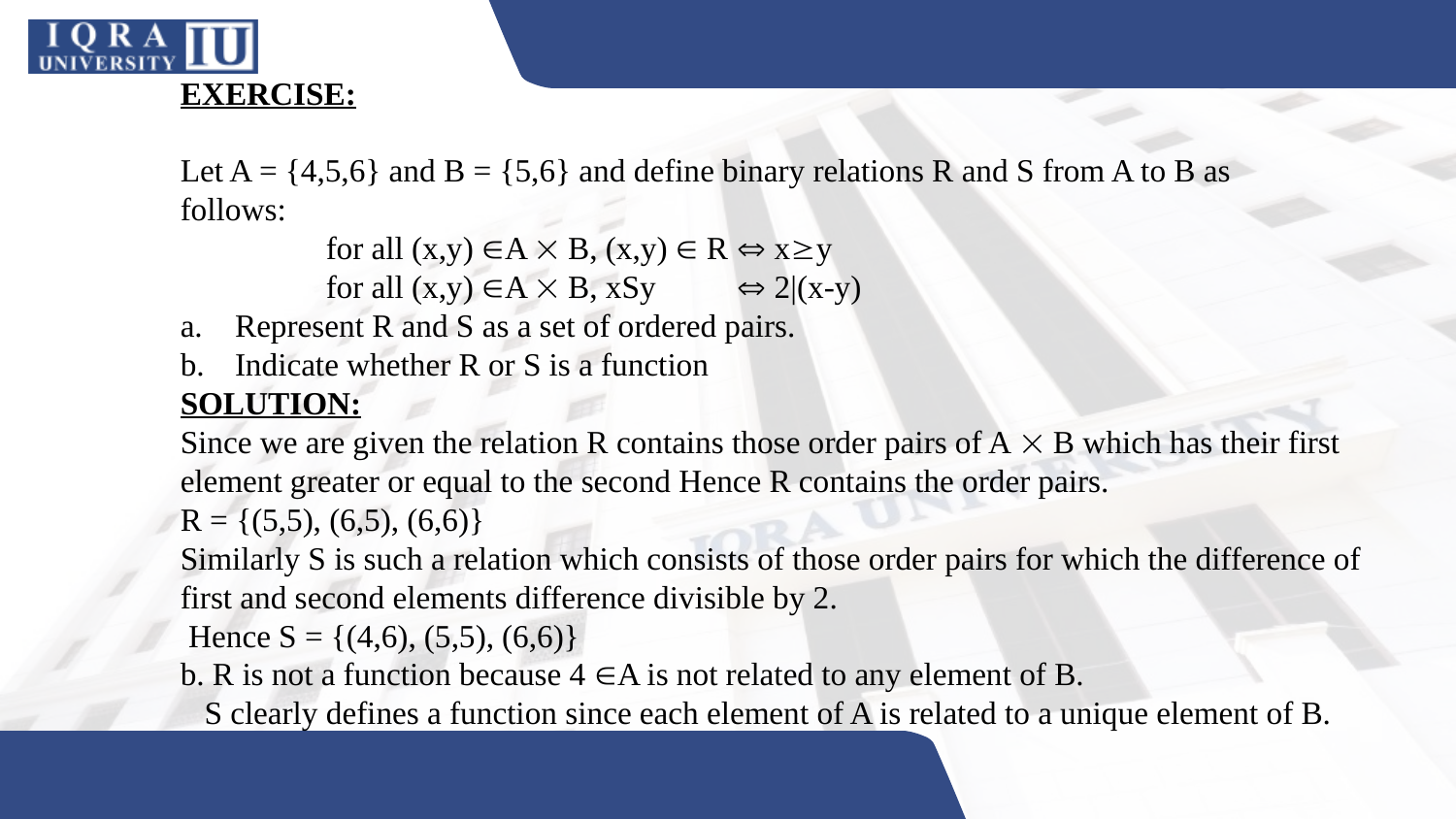

EXERCISE:

Let A = {4,5,6} and B = {5,6} and define binary relations R and S from A to B as
follows:
	for all (x,y) ∈A × B, (x,y) ∈ R ⇔ x≥y
	for all (x,y) ∈A × B, xSy          ⇔ 2|(x-y)
Represent R and S as a set of ordered pairs.
Indicate whether R or S is a function
SOLUTION:
Since we are given the relation R contains those order pairs of A × B which has their first
element greater or equal to the second Hence R contains the order pairs.
R = {(5,5), (6,5), (6,6)}
Similarly S is such a relation which consists of those order pairs for which the difference of
first and second elements difference divisible by 2.
 Hence S = {(4,6), (5,5), (6,6)}
b. R is not a function because 4 ∈A is not related to any element of B.
   S clearly defines a function since each element of A is related to a unique element of B.